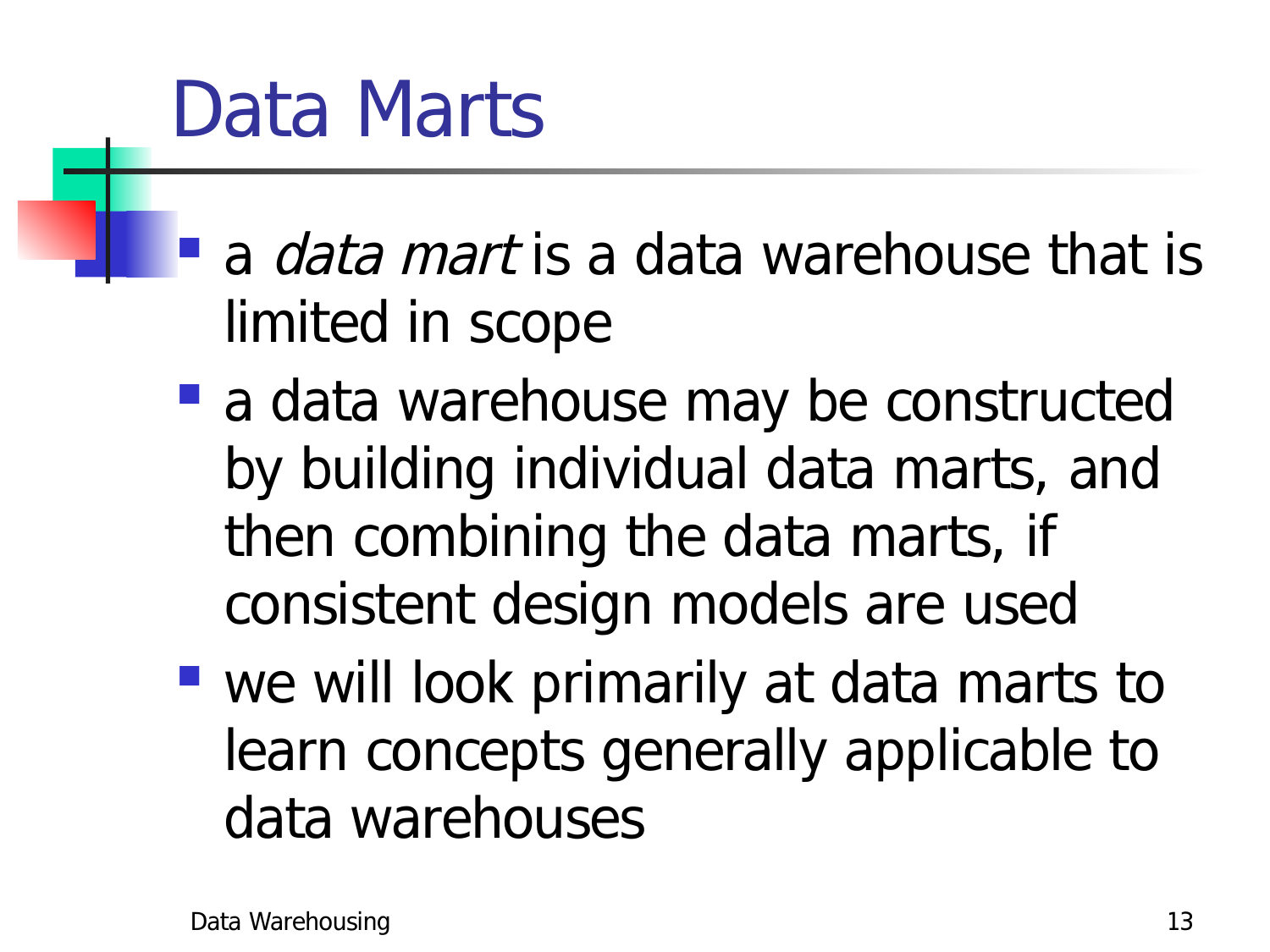

# Data Marts
a data mart is a data warehouse that is limited in scope
a data warehouse may be constructed by building individual data marts, and then combining the data marts, if consistent design models are used
we will look primarily at data marts to learn concepts generally applicable to data warehouses
Data Warehousing
13